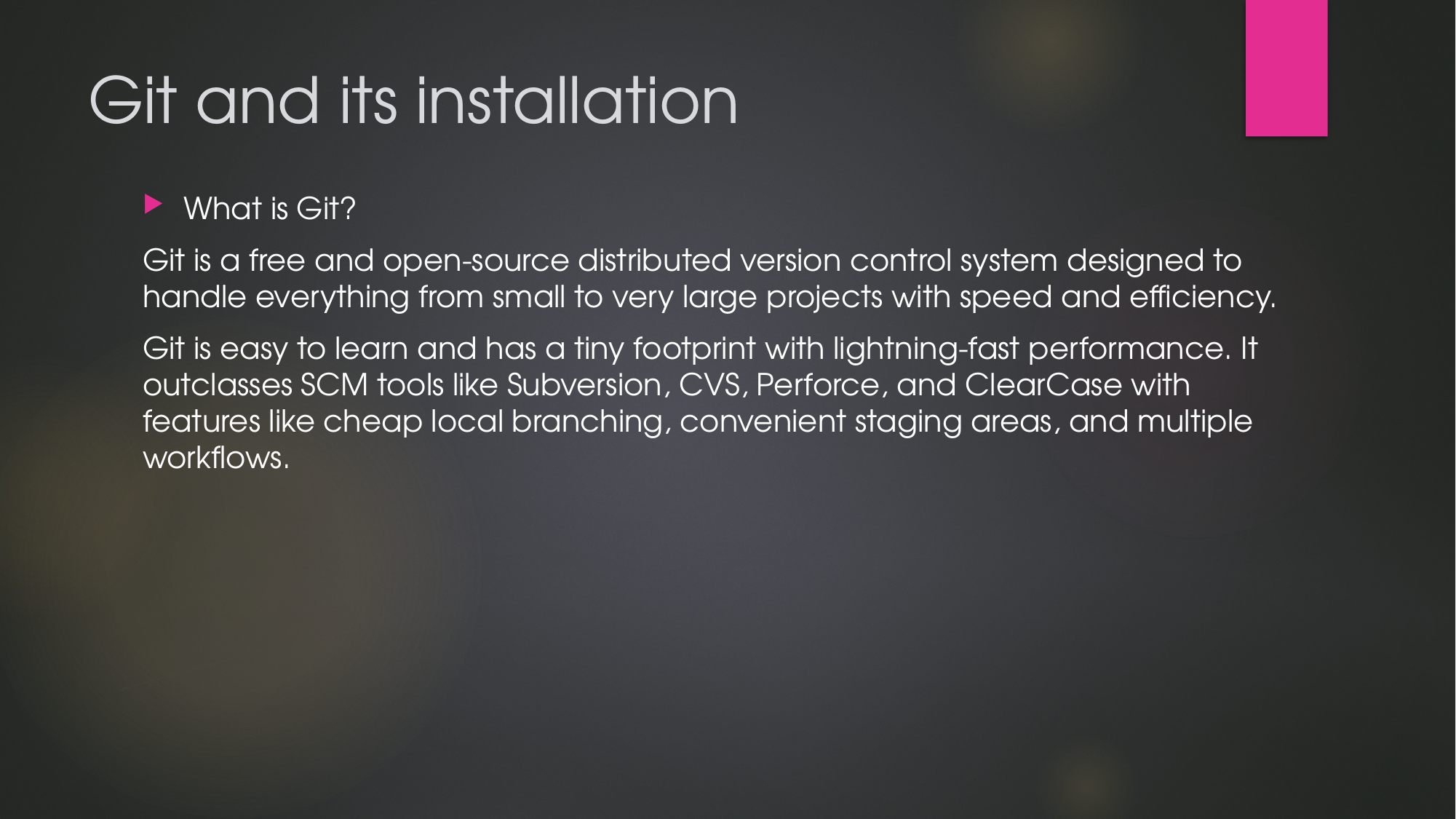

# Git and its installation
What is Git?
Git is a free and open-source distributed version control system designed to handle everything from small to very large projects with speed and efficiency.
Git is easy to learn and has a tiny footprint with lightning-fast performance. It outclasses SCM tools like Subversion, CVS, Perforce, and ClearCase with features like cheap local branching, convenient staging areas, and multiple workflows.